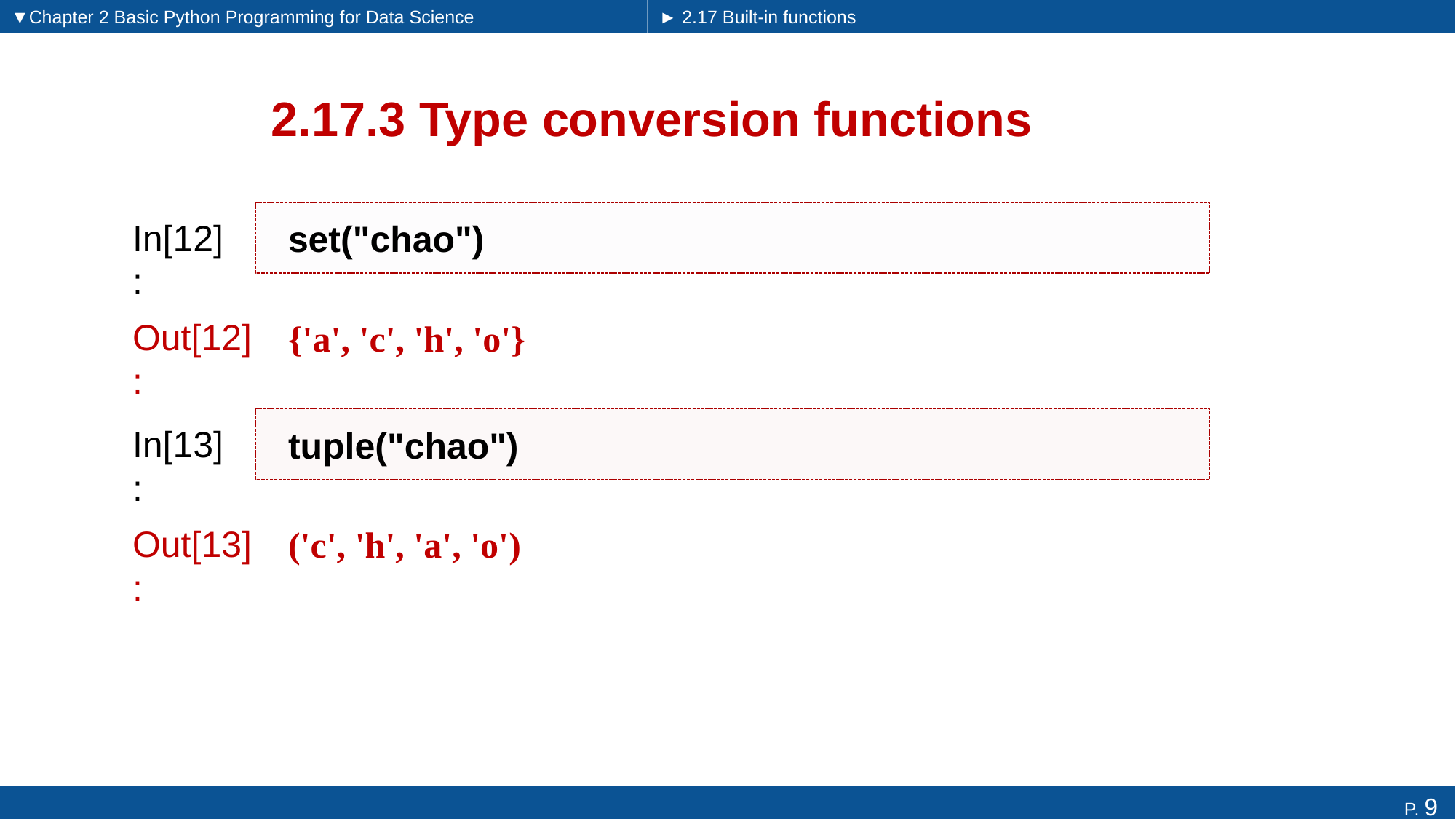

▼Chapter 2 Basic Python Programming for Data Science
► 2.17 Built-in functions
# 2.17.3 Type conversion functions
set("chao")
In[12]:
{'a', 'c', 'h', 'o'}
Out[12]:
tuple("chao")
In[13]:
('c', 'h', 'a', 'o')
Out[13]: